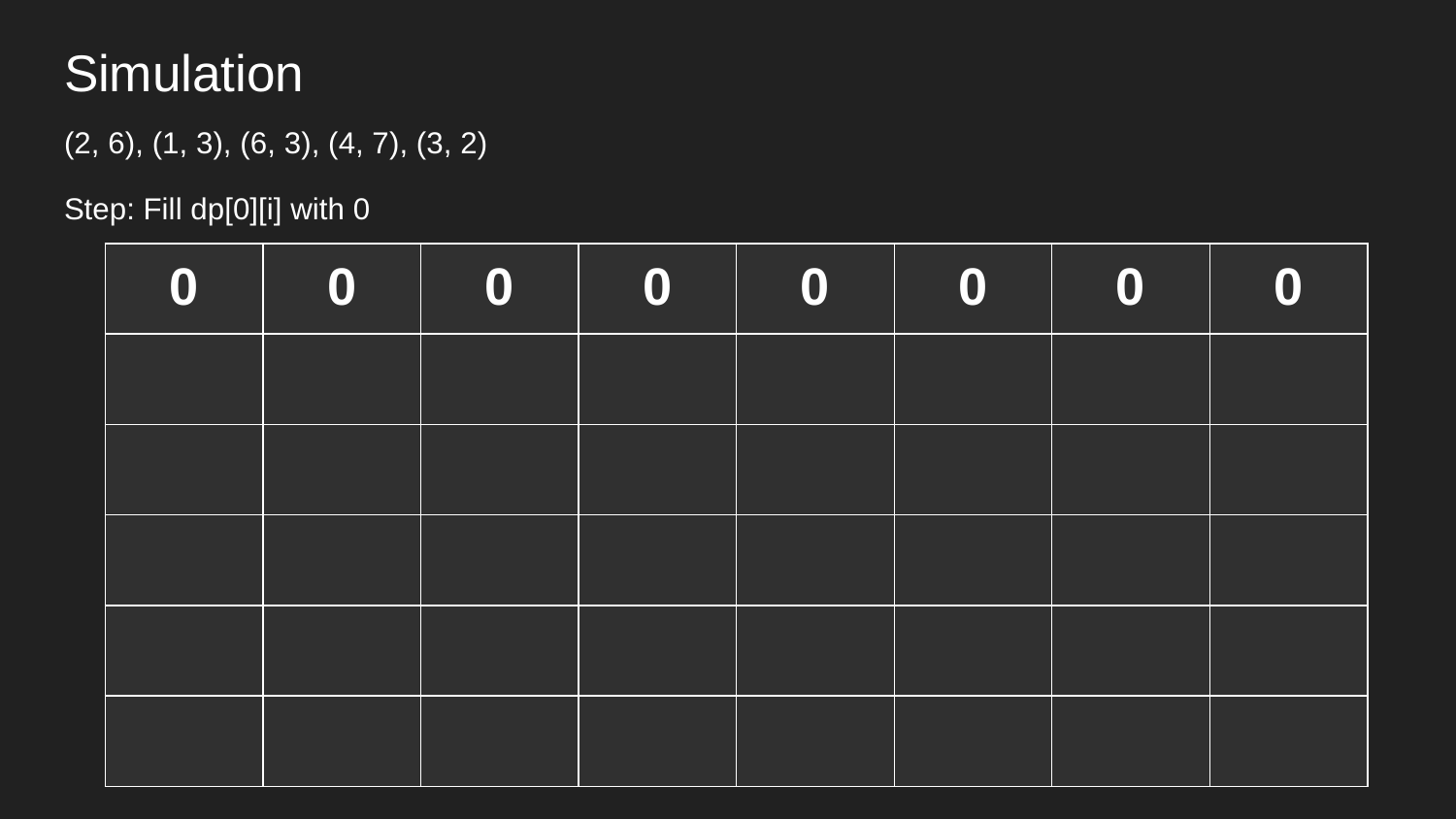

# Simulation
(2, 6), (1, 3), (6, 3), (4, 7), (3, 2)
Step: Fill dp[0][i] with 0

| 0 | 0 | 0 | 0 | 0 | 0 | 0 | 0 |
| --- | --- | --- | --- | --- | --- | --- | --- |
|  |  |  |  |  |  |  |  |
|  |  |  |  |  |  |  |  |
|  |  |  |  |  |  |  |  |
|  |  |  |  |  |  |  |  |
|  |  |  |  |  |  |  |  |